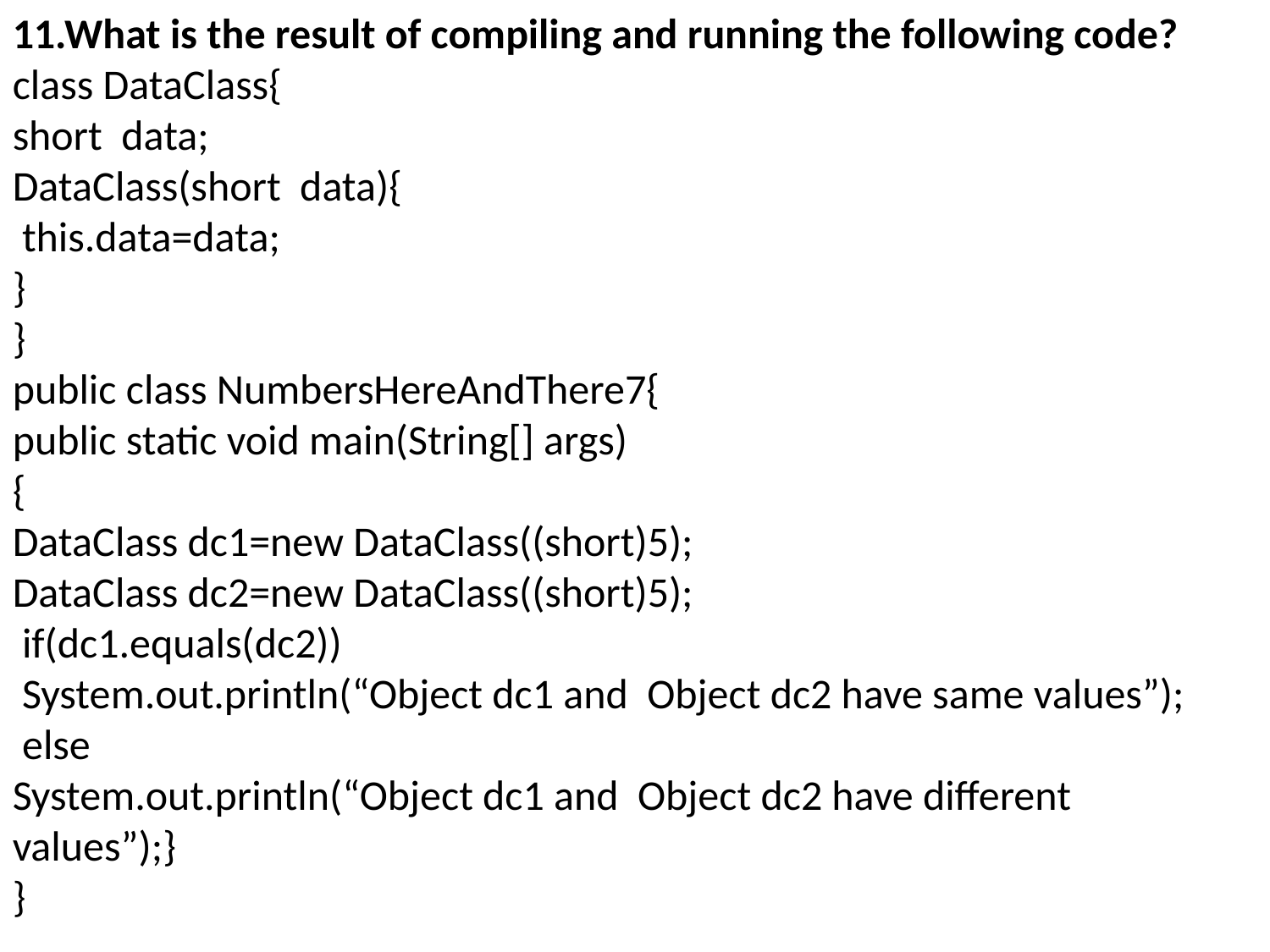

11.What is the result of compiling and running the following code?
class DataClass{
short  data;
DataClass(short  data){
 this.data=data;
}
}
public class NumbersHereAndThere7{
public static void main(String[] args)
{
DataClass dc1=new DataClass((short)5);
DataClass dc2=new DataClass((short)5);
 if(dc1.equals(dc2))
 System.out.println(“Object dc1 and  Object dc2 have same values”);
 else
System.out.println(“Object dc1 and  Object dc2 have different values”);}
}

12/1/13
12
CS/IS F301